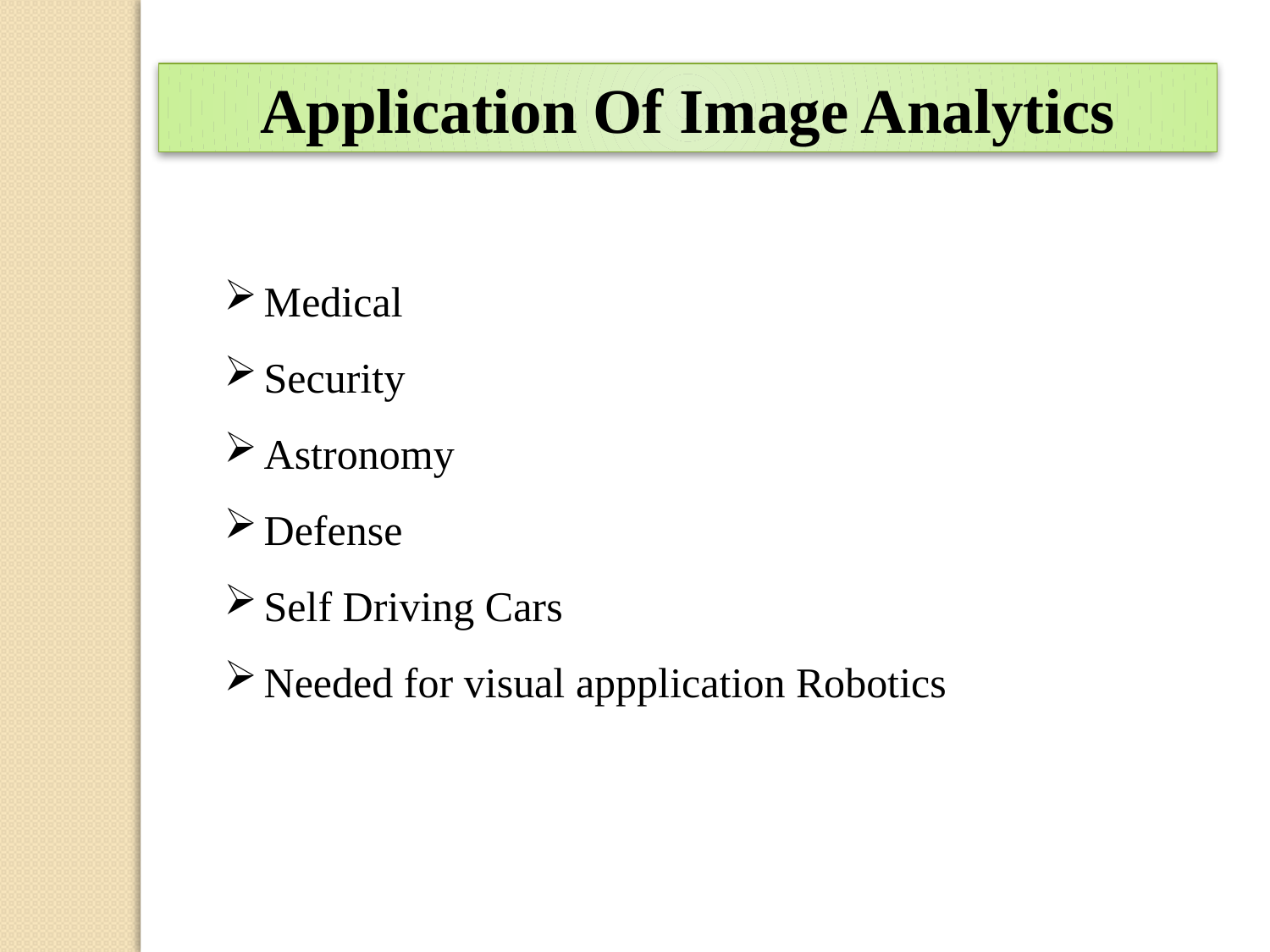

Application Of Image Analytics
Medical
Security
Astronomy
Defense
Self Driving Cars
Needed for visual appplication Robotics